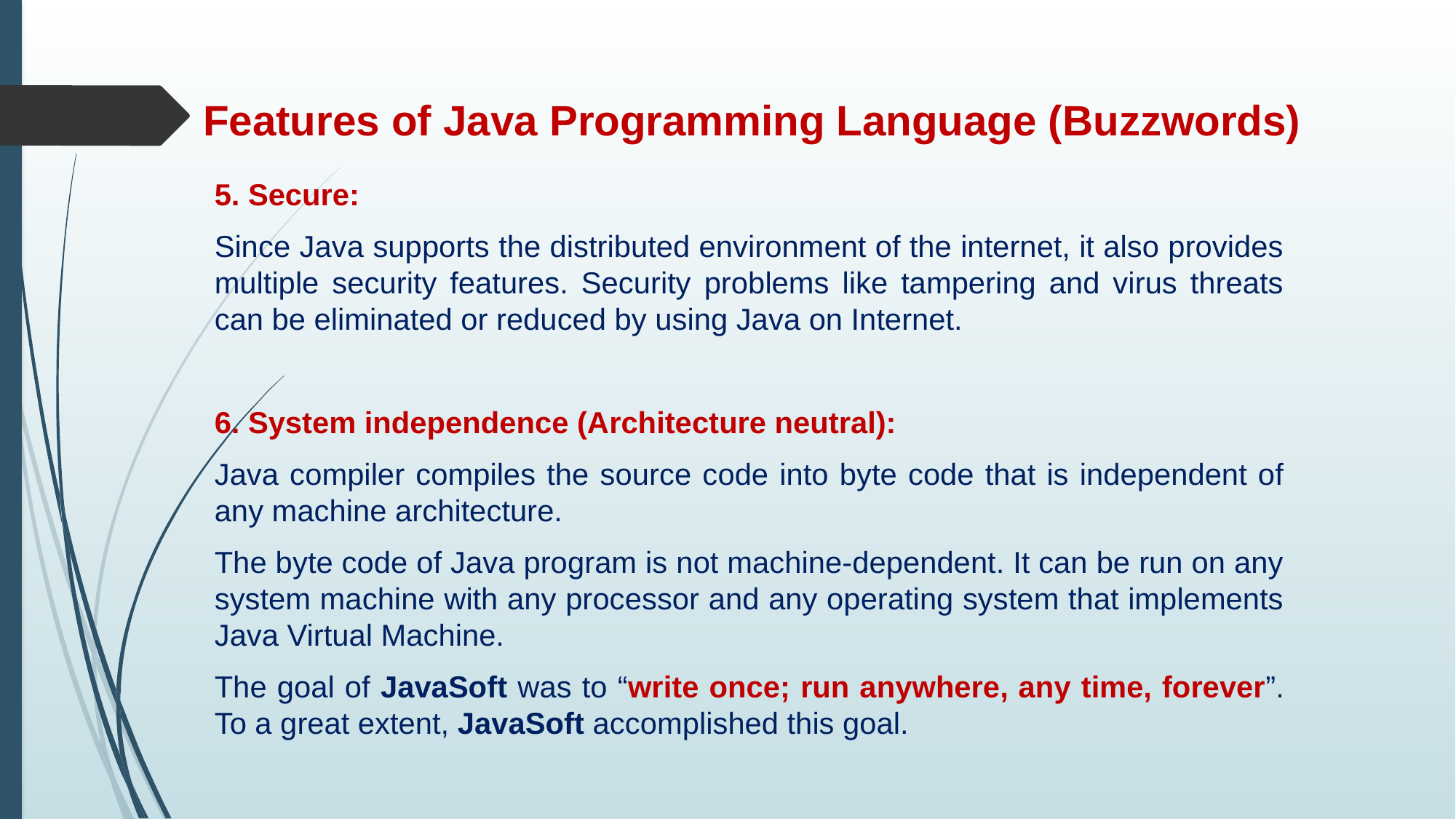

# Features of Java Programming Language (Buzzwords)
5. Secure:
Since Java supports the distributed environment of the internet, it also provides multiple security features. Security problems like tampering and virus threats can be eliminated or reduced by using Java on Internet.

6. System independence (Architecture neutral):
Java compiler compiles the source code into byte code that is independent of any machine architecture.
The byte code of Java program is not machine-dependent. It can be run on any system machine with any processor and any operating system that implements Java Virtual Machine.
The goal of JavaSoft was to “write once; run anywhere, any time, forever”. To a great extent, JavaSoft accomplished this goal.